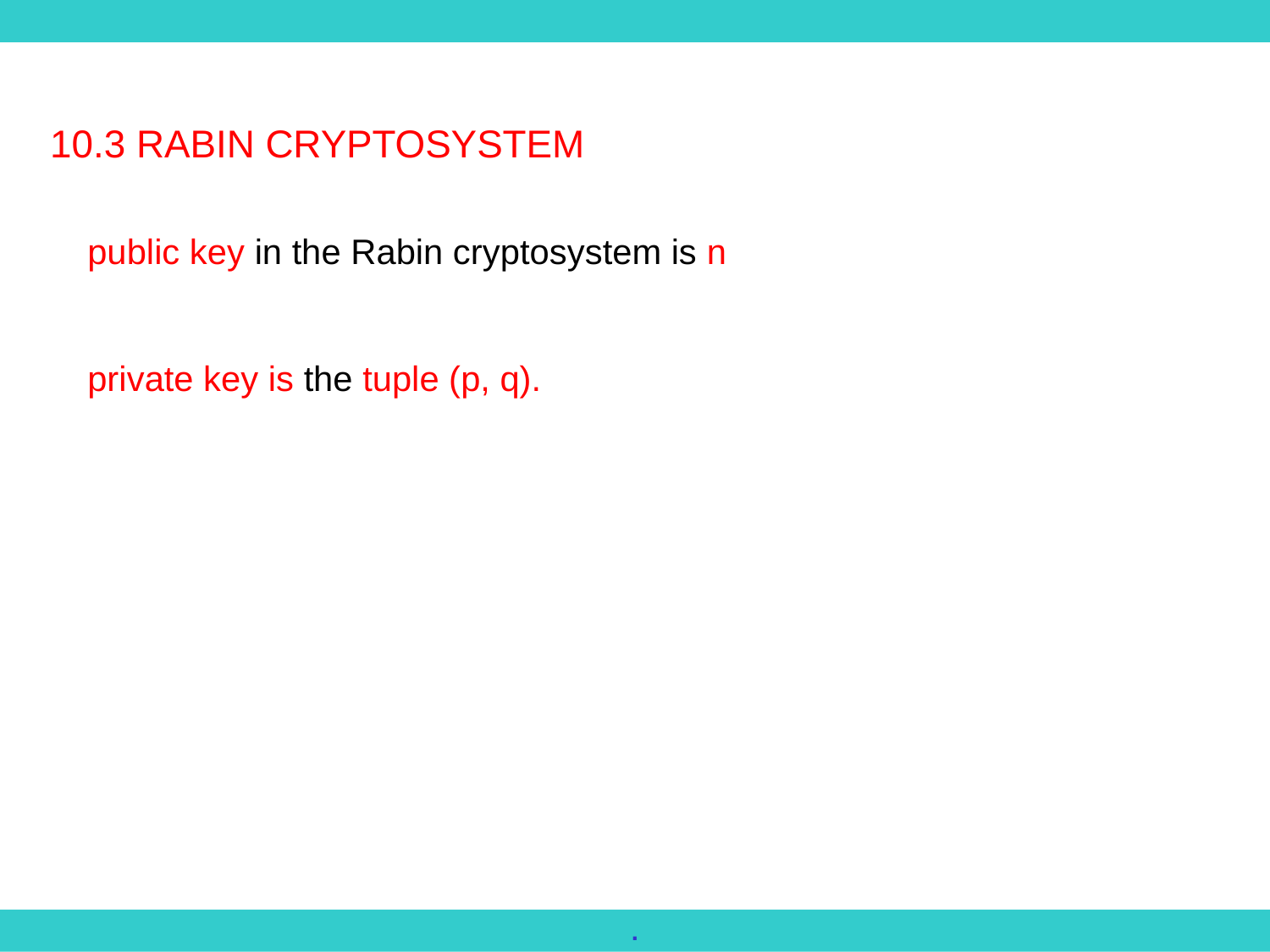

10.3 RABIN CRYPTOSYSTEM
public key in the Rabin cryptosystem is n

private key is the tuple (p, q).
.